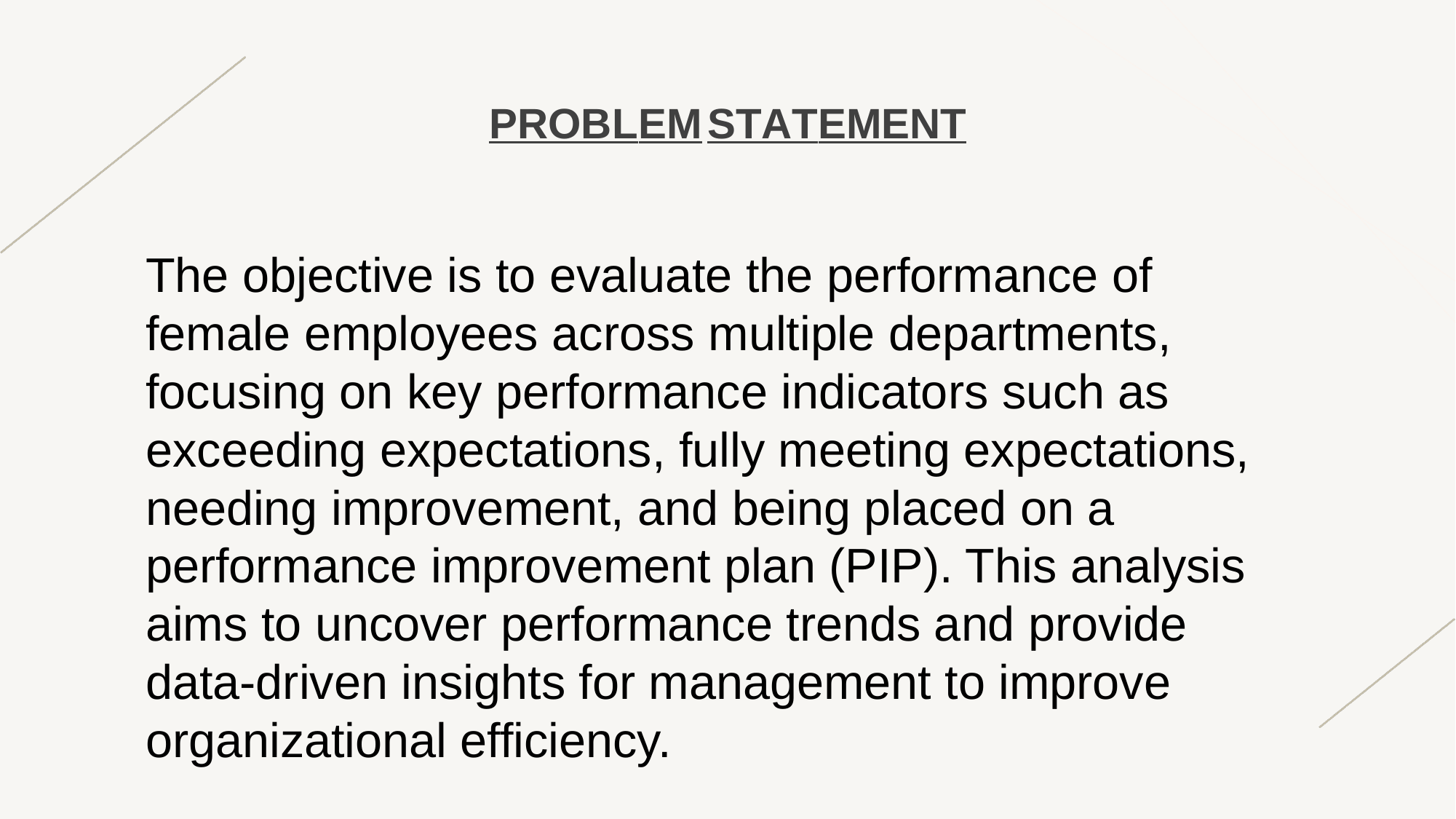

# PROBLEM	STATEMENT
The objective is to evaluate the performance of female employees across multiple departments, focusing on key performance indicators such as exceeding expectations, fully meeting expectations, needing improvement, and being placed on a performance improvement plan (PIP). This analysis aims to uncover performance trends and provide data-driven insights for management to improve organizational efficiency.